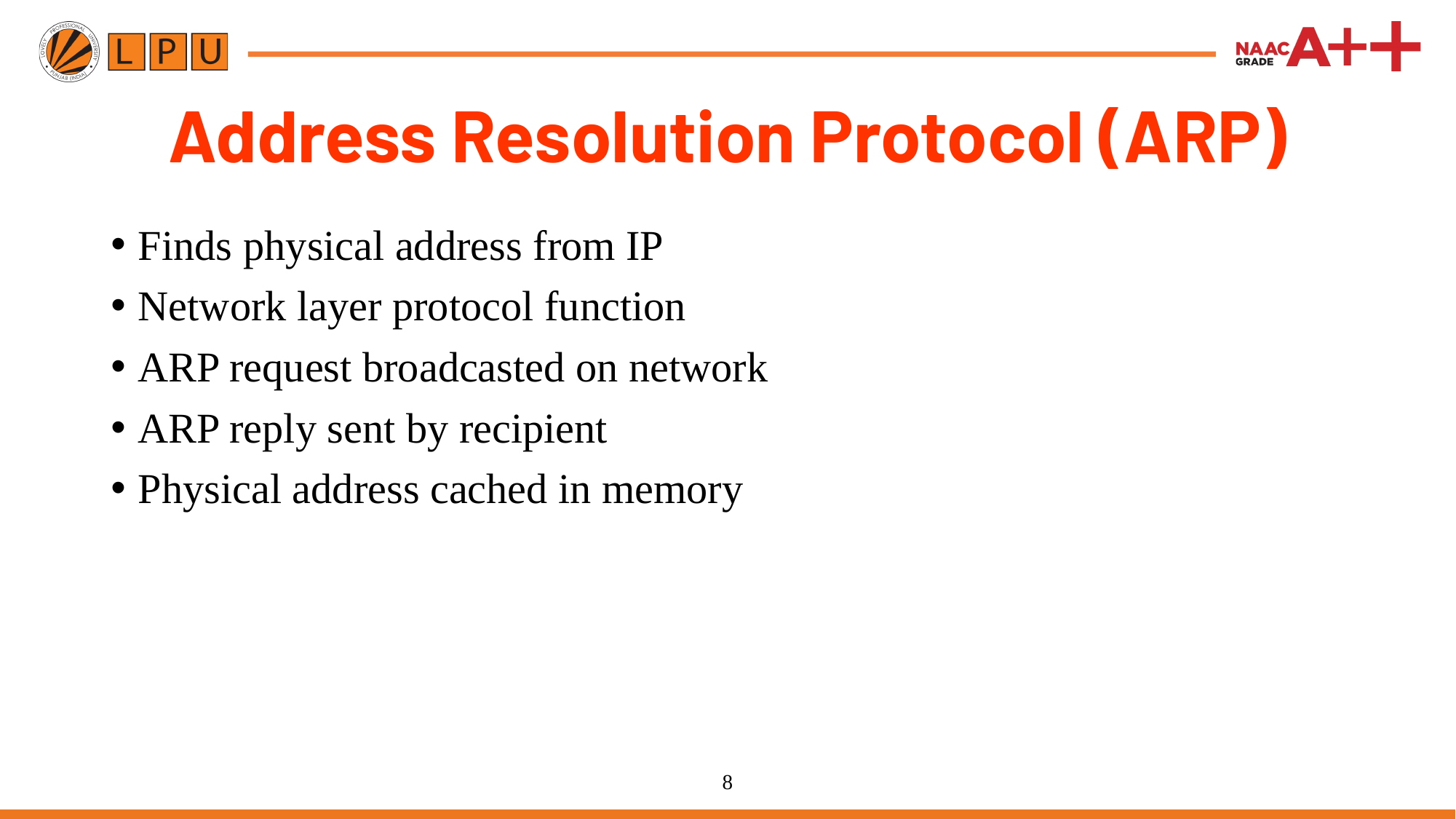

# Address Resolution Protocol (ARP)
Finds physical address from IP
Network layer protocol function
ARP request broadcasted on network
ARP reply sent by recipient
Physical address cached in memory

8